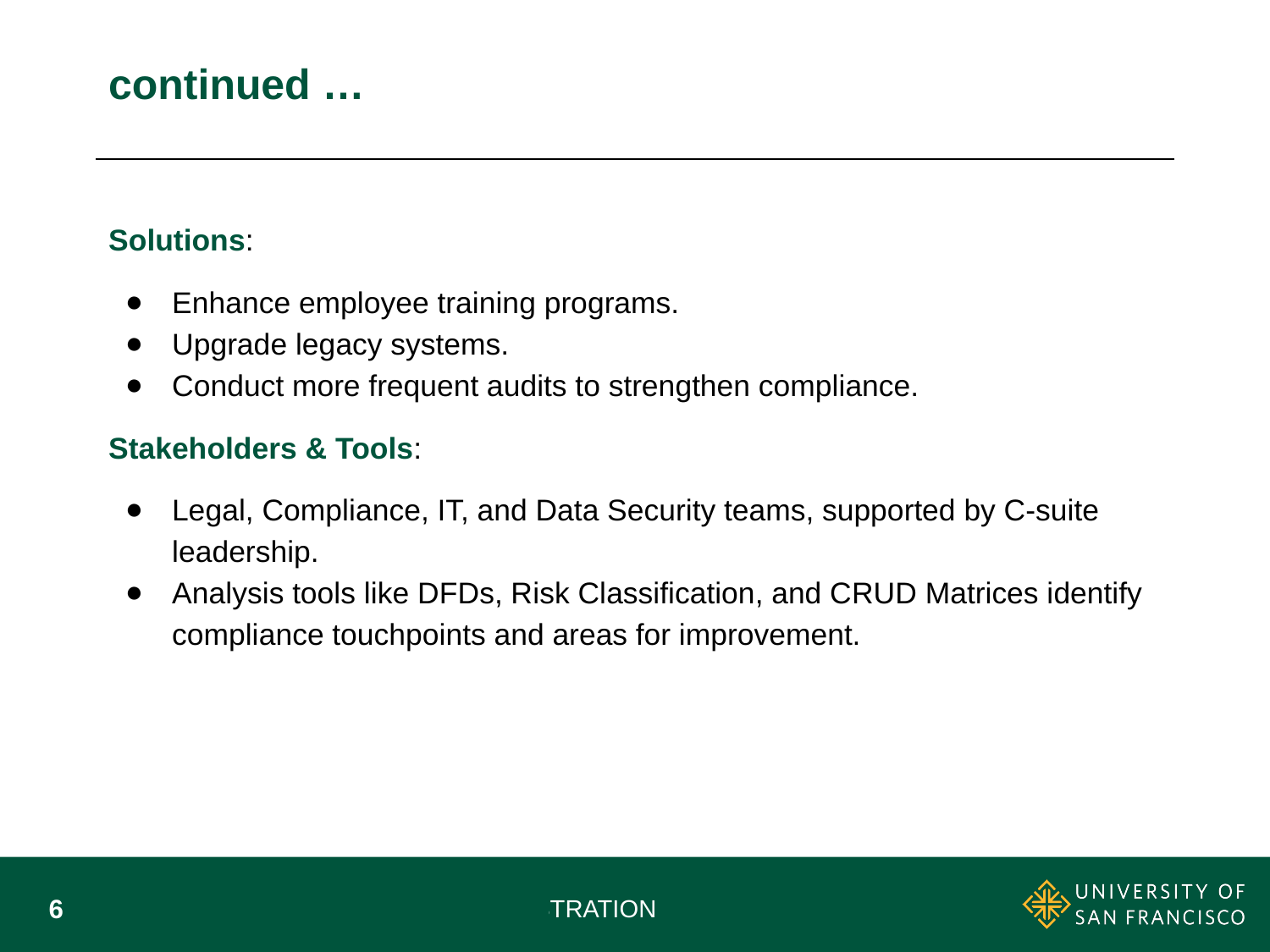

# continued …
Solutions:
Enhance employee training programs.
Upgrade legacy systems.
Conduct more frequent audits to strengthen compliance.
Stakeholders & Tools:
Legal, Compliance, IT, and Data Security teams, supported by C-suite leadership.
Analysis tools like DFDs, Risk Classification, and CRUD Matrices identify compliance touchpoints and areas for improvement.

6